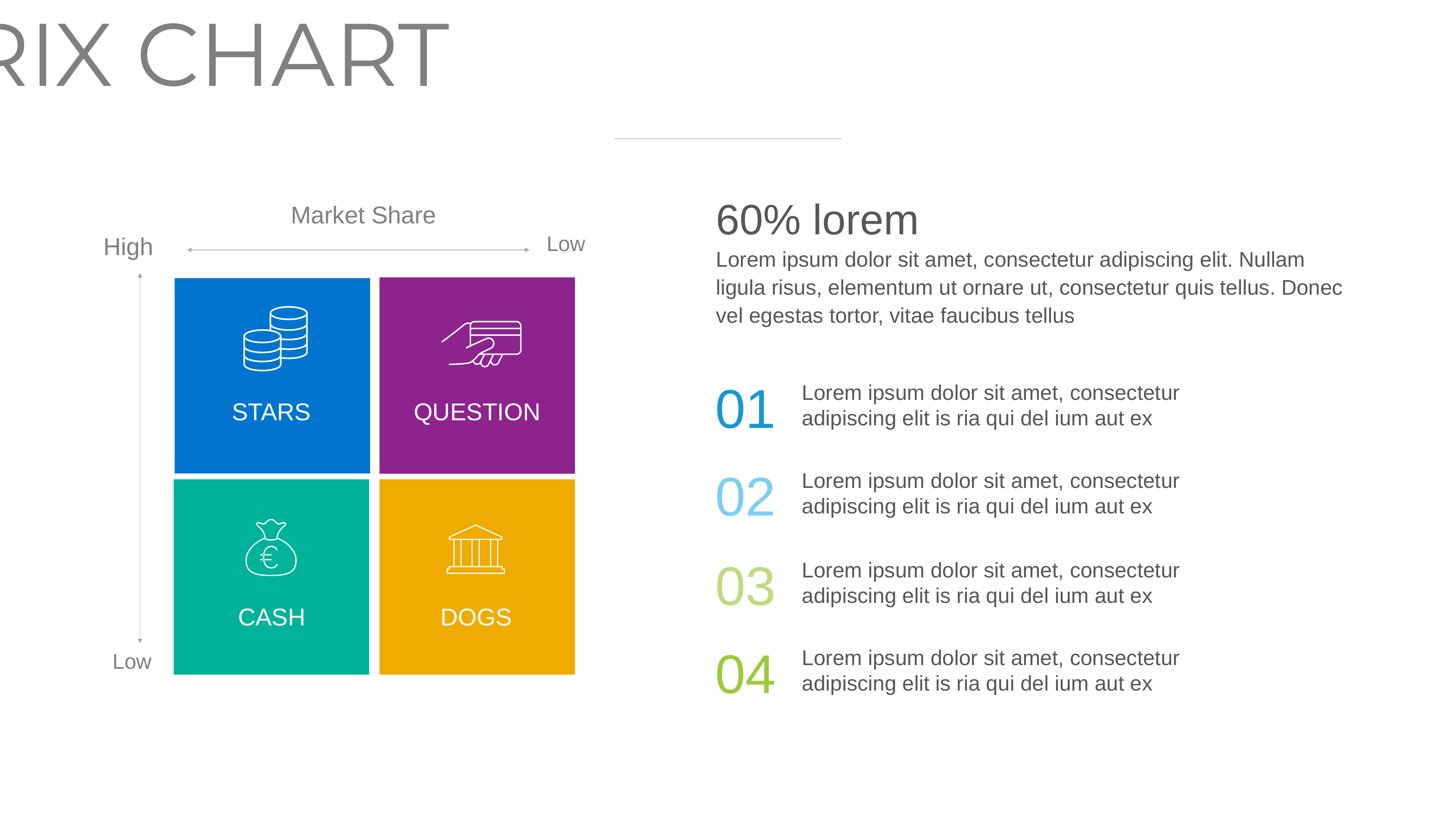

# BCG MATRIX CHART
Market Share
Low
High

STARS
QUESTION
CASH
DOGS
Low

60% lorem
Lorem ipsum dolor sit amet, consectetur adipiscing elit. Nullam ligula risus, elementum ut ornare ut, consectetur quis tellus. Donec vel egestas tortor, vitae faucibus tellus
01
Lorem ipsum dolor sit amet, consectetur adipiscing elit is ria qui del ium aut ex
02
Lorem ipsum dolor sit amet, consectetur adipiscing elit is ria qui del ium aut ex
03
Lorem ipsum dolor sit amet, consectetur adipiscing elit is ria qui del ium aut ex
04
Lorem ipsum dolor sit amet, consectetur adipiscing elit is ria qui del ium aut ex